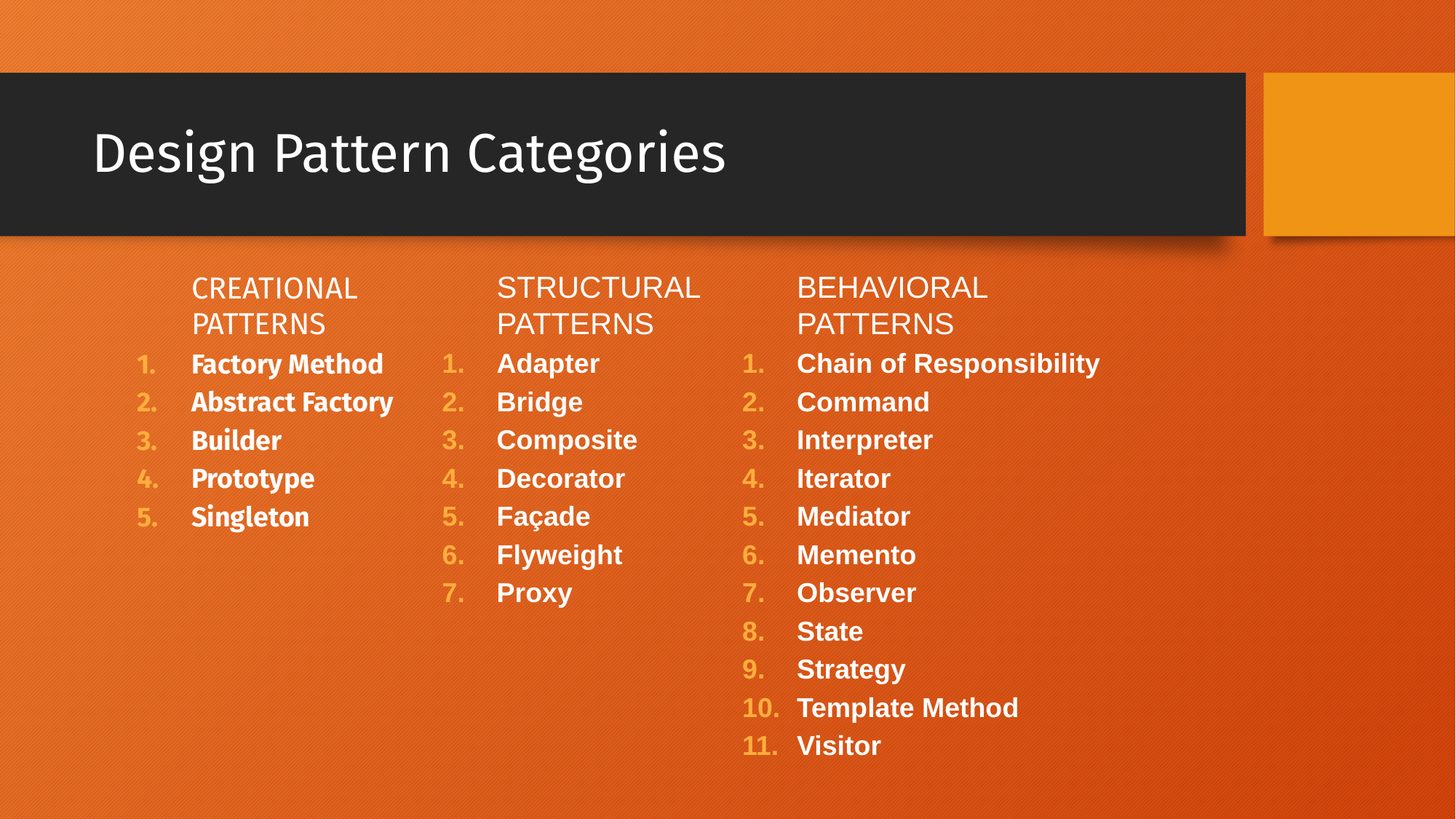

# Design Pattern Categories
	STRUCTURAL PATTERNS
Adapter
Bridge
Composite
Decorator
Façade
Flyweight
Proxy
	BEHAVIORAL PATTERNS
Chain of Responsibility
Command
Interpreter
Iterator
Mediator
Memento
Observer
State
Strategy
Template Method
Visitor
	CREATIONAL PATTERNS
Factory Method
Abstract Factory
Builder
Prototype
Singleton